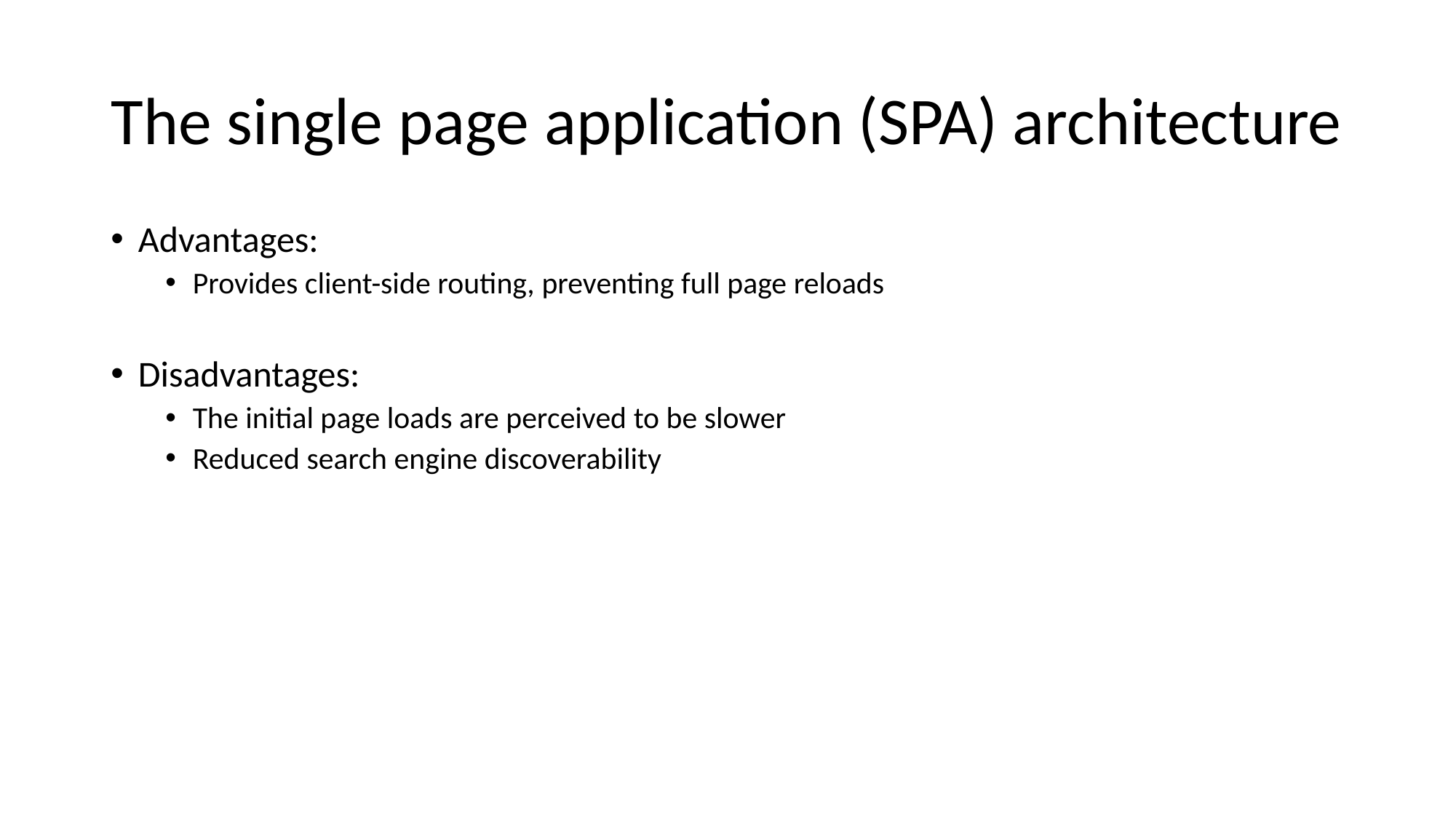

# The single page application (SPA) architecture
Advantages:
Provides client-side routing, preventing full page reloads

Disadvantages:
The initial page loads are perceived to be slower
Reduced search engine discoverability